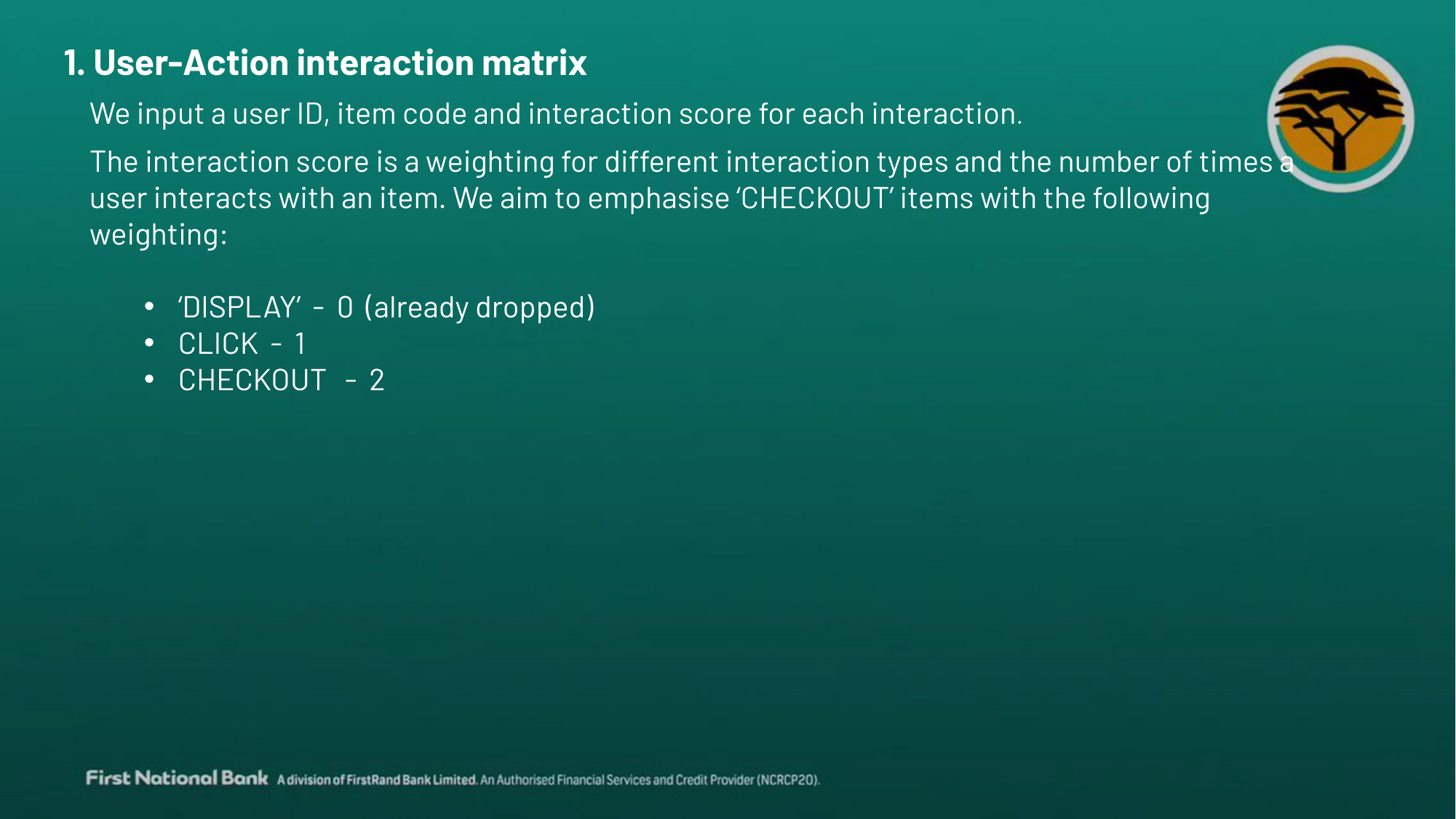

1. User-Action interaction matrix
We input a user ID, item code and interaction score for each interaction.
The interaction score is a weighting for different interaction types and the number of times a user interacts with an item. We aim to emphasise ‘CHECKOUT’ items with the following weighting:

‘DISPLAY’  -  0  (already dropped)
CLICK  -  1
CHECKOUT   -  2